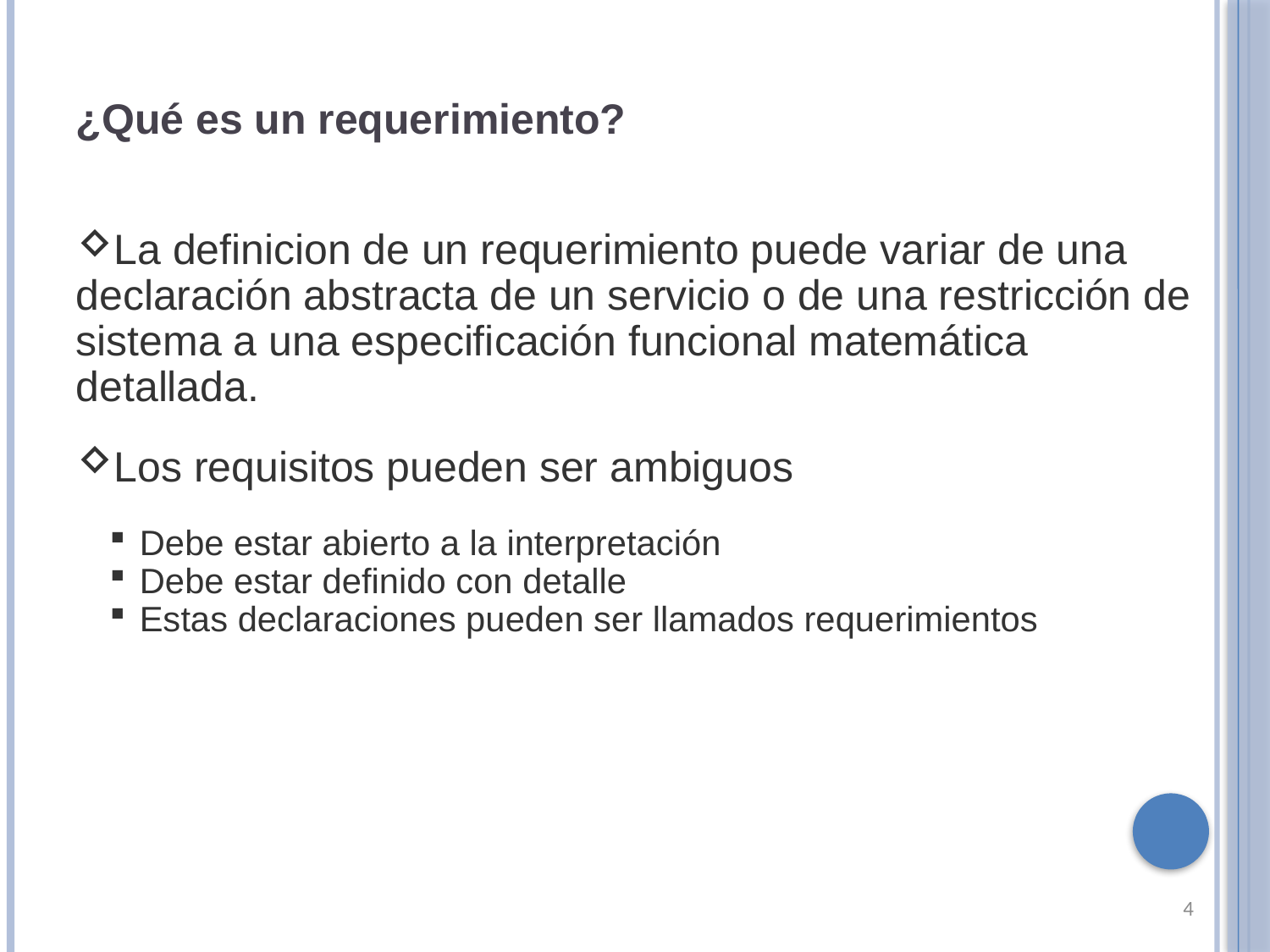

¿Qué es un requerimiento?
La definicion de un requerimiento puede variar de una declaración abstracta de un servicio o de una restricción de sistema a una especificación funcional matemática detallada.

Los requisitos pueden ser ambiguos

Debe estar abierto a la interpretación
Debe estar definido con detalle
Estas declaraciones pueden ser llamados requerimientos
4